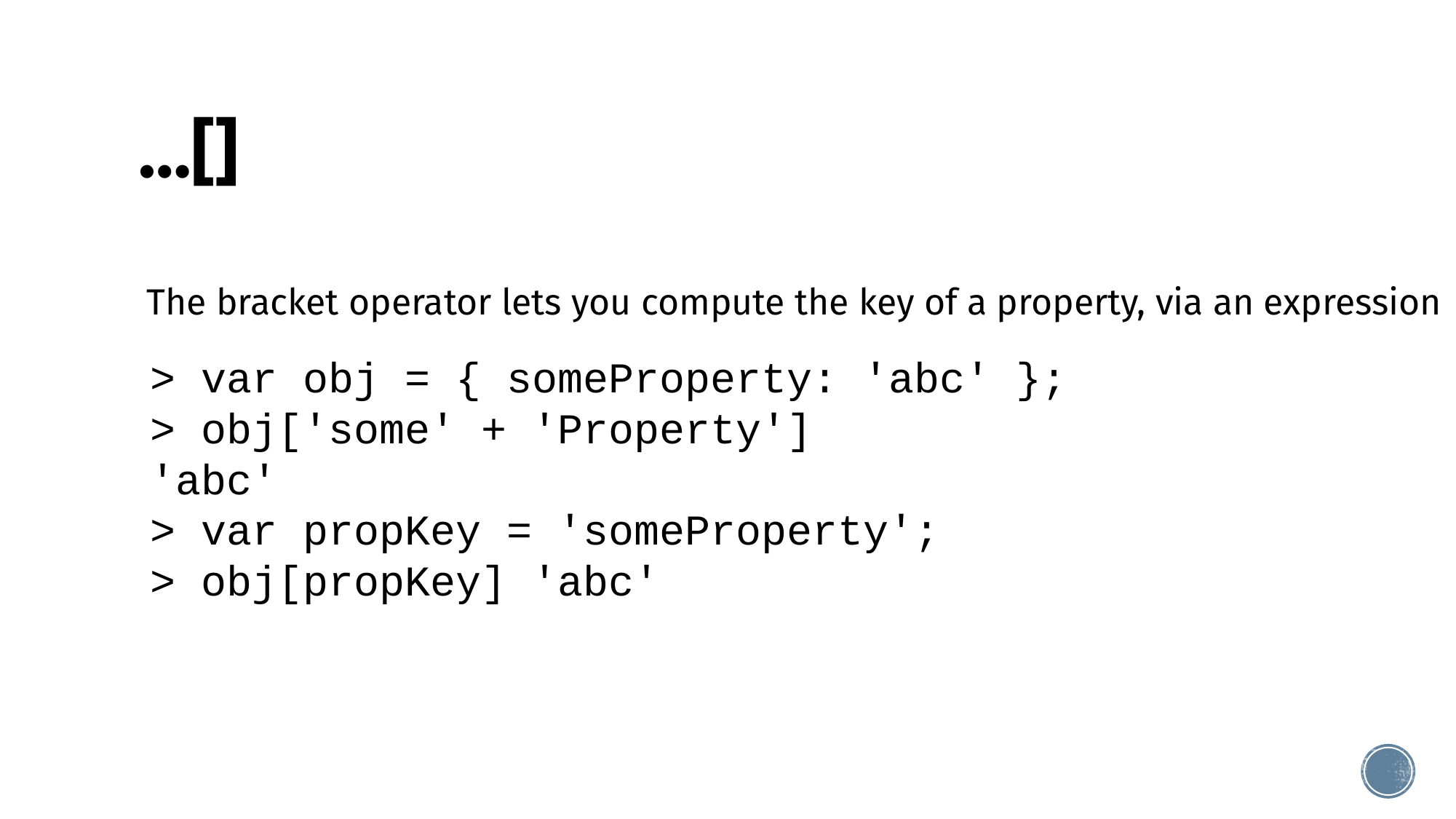

# …[]
The bracket operator lets you compute the key of a property, via an expression
> var obj = { someProperty: 'abc' };
> obj['some' + 'Property']
'abc'
> var propKey = 'someProperty';
> obj[propKey] 'abc'